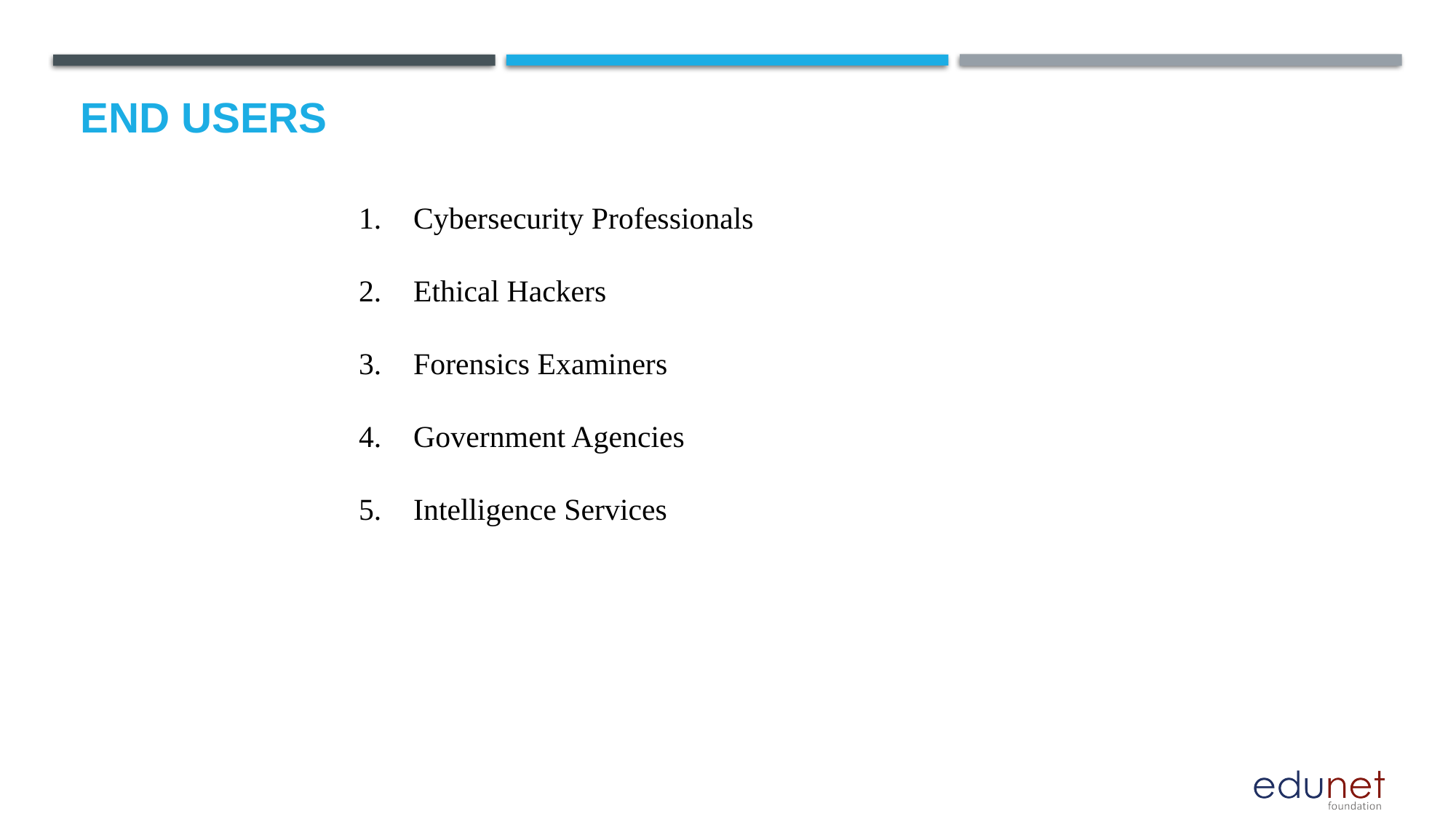

# End users
Cybersecurity Professionals

Ethical Hackers

Forensics Examiners

Government Agencies

Intelligence Services